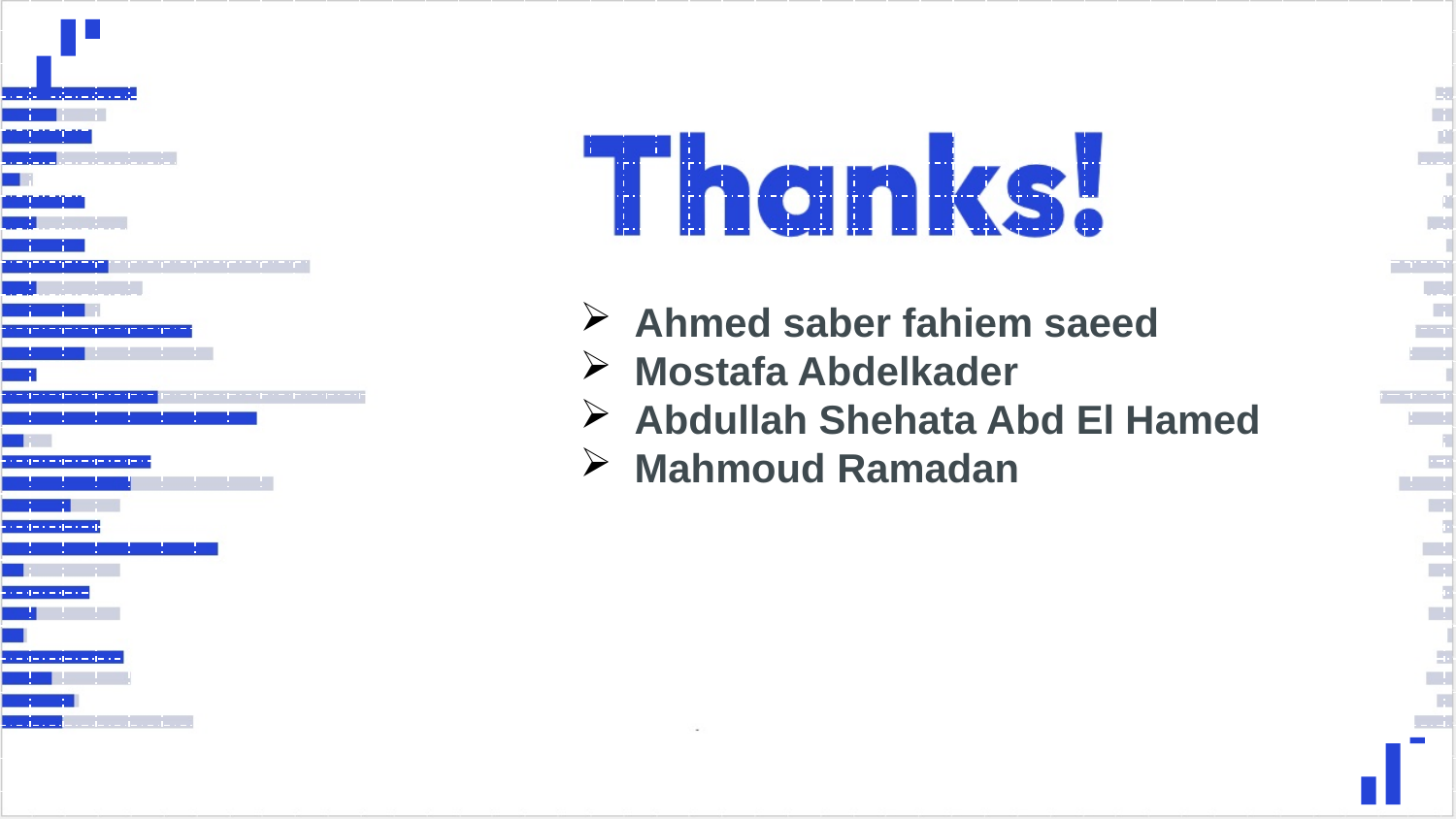

Ahmed saber fahiem saeed
Mostafa Abdelkader
Abdullah Shehata Abd El Hamed
Mahmoud Ramadan